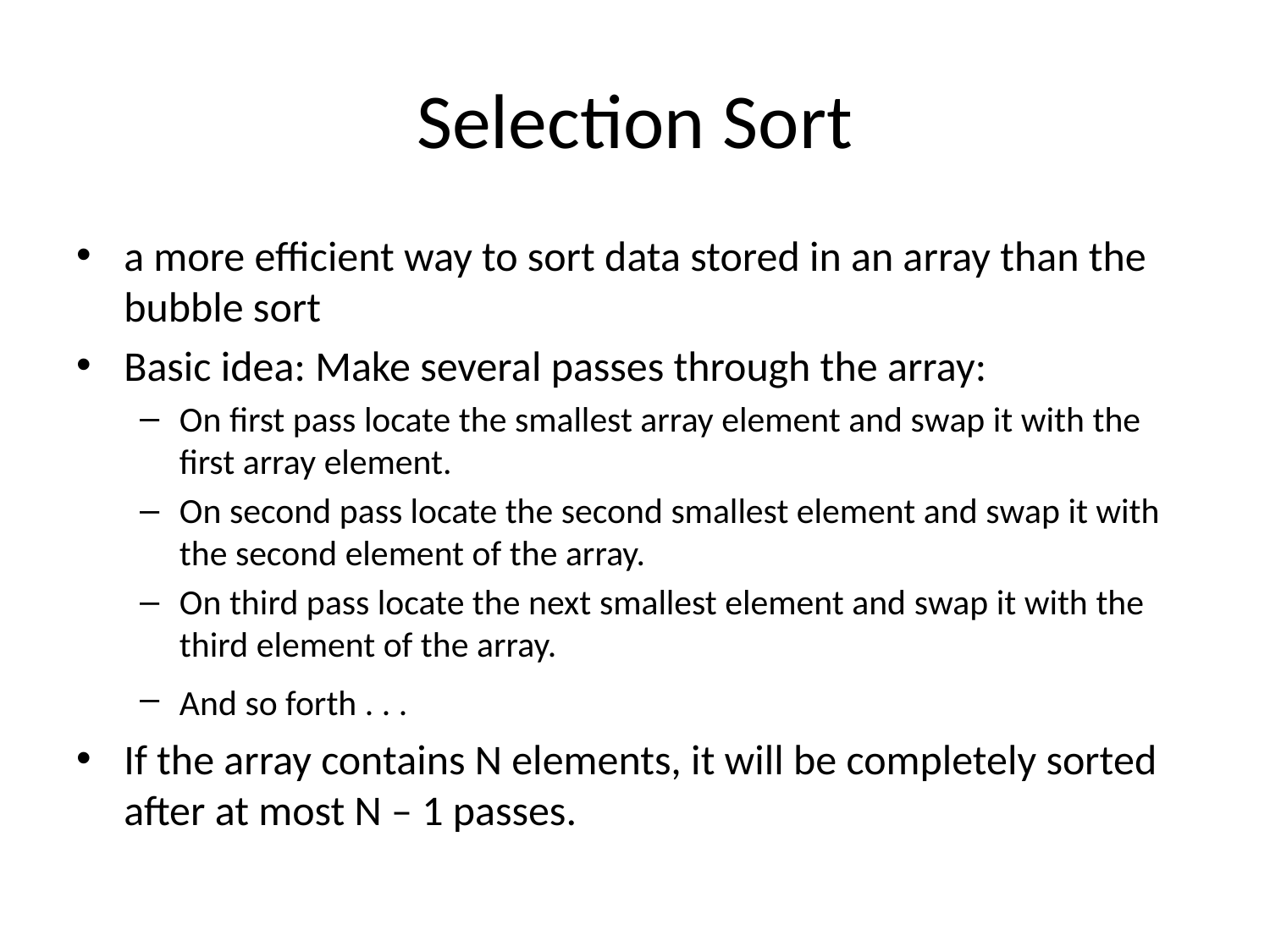

# Selection Sort
a more efficient way to sort data stored in an array than the bubble sort
Basic idea: Make several passes through the array:
On first pass locate the smallest array element and swap it with the first array element.
On second pass locate the second smallest element and swap it with the second element of the array.
On third pass locate the next smallest element and swap it with the third element of the array.
And so forth . . .
If the array contains N elements, it will be completely sorted after at most N – 1 passes.